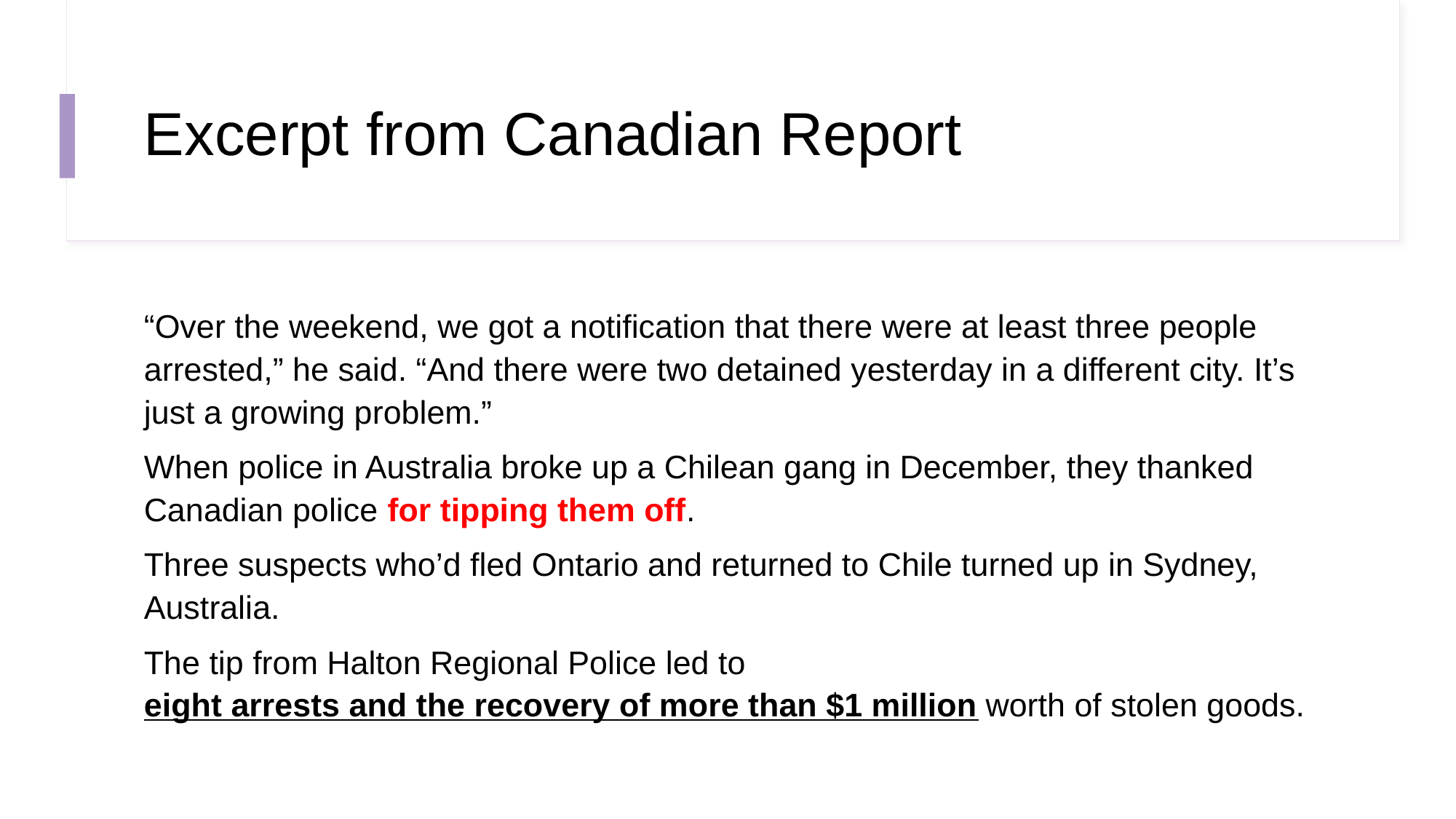

# Excerpt from Canadian Report
“Over the weekend, we got a notification that there were at least three people arrested,” he said. “And there were two detained yesterday in a different city. It’s just a growing problem.”
When police in Australia broke up a Chilean gang in December, they thanked Canadian police for tipping them off.
Three suspects who’d fled Ontario and returned to Chile turned up in Sydney, Australia.
The tip from Halton Regional Police led to eight arrests and the recovery of more than $1 million worth of stolen goods.